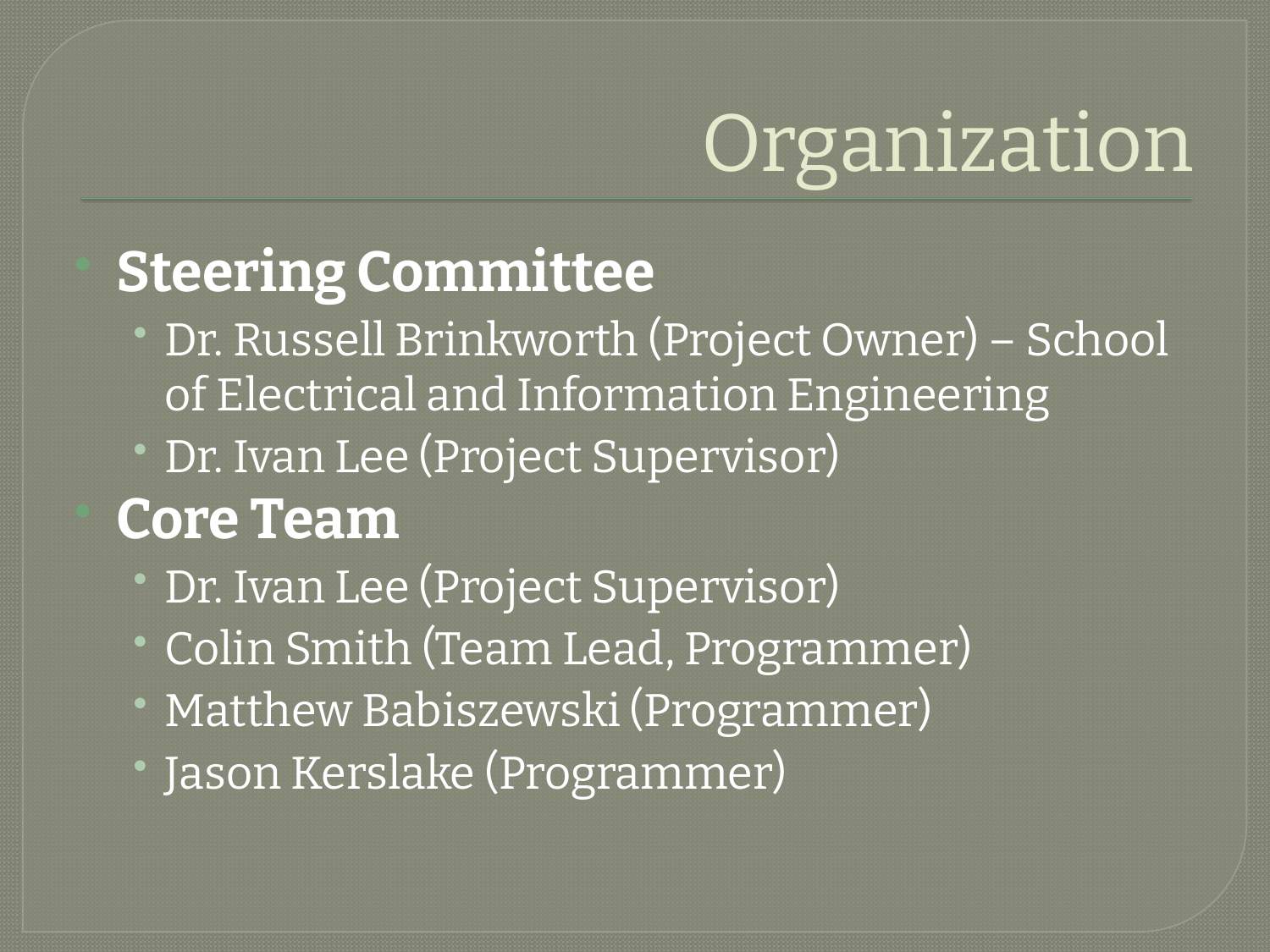

# Organization
Steering Committee
Dr. Russell Brinkworth (Project Owner) – School of Electrical and Information Engineering
Dr. Ivan Lee (Project Supervisor)
Core Team
Dr. Ivan Lee (Project Supervisor)
Colin Smith (Team Lead, Programmer)
Matthew Babiszewski (Programmer)
Jason Kerslake (Programmer)